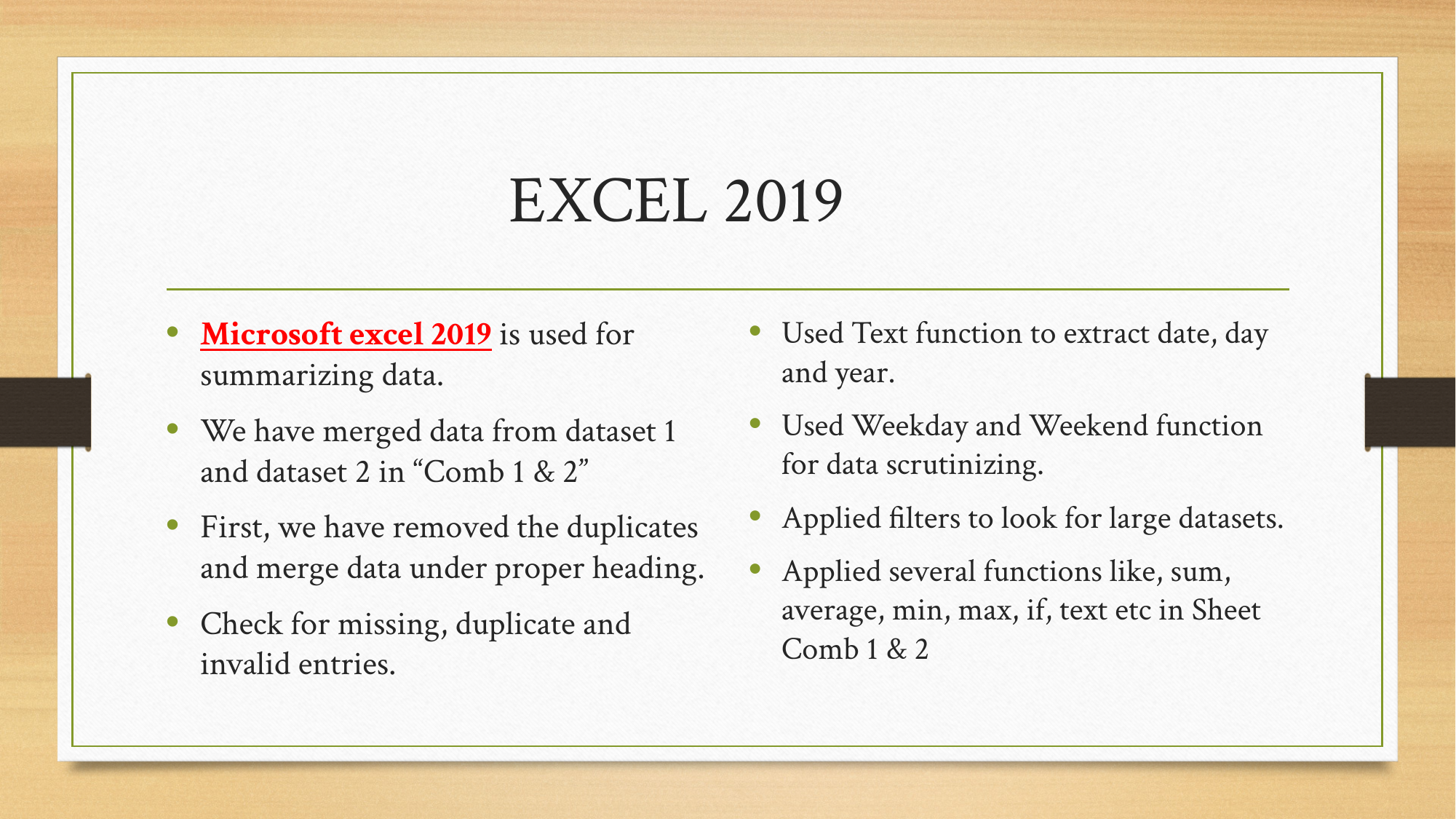

# EXCEL 2019
Microsoft excel 2019 is used for summarizing data.
We have merged data from dataset 1 and dataset 2 in “Comb 1 & 2”
First, we have removed the duplicates and merge data under proper heading.
Check for missing, duplicate and invalid entries.

Used Text function to extract date, day and year.
Used Weekday and Weekend function for data scrutinizing.
Applied filters to look for large datasets.
Applied several functions like, sum, average, min, max, if, text etc in Sheet Comb 1 & 2